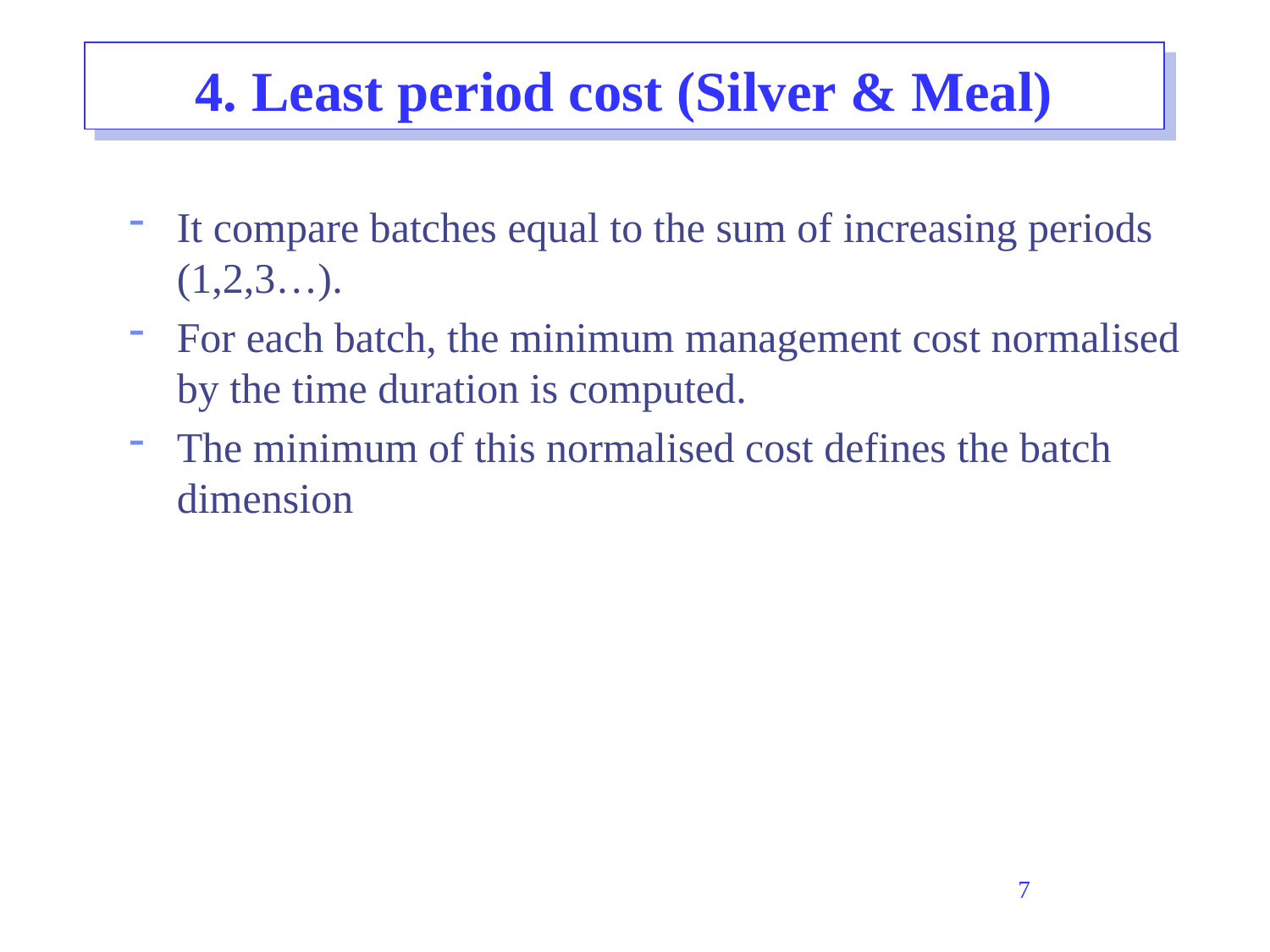

# 4. Least period cost (Silver & Meal)
It compare batches equal to the sum of increasing periods (1,2,3…).
For each batch, the minimum management cost normalised by the time duration is computed.
The minimum of this normalised cost defines the batch dimension
7